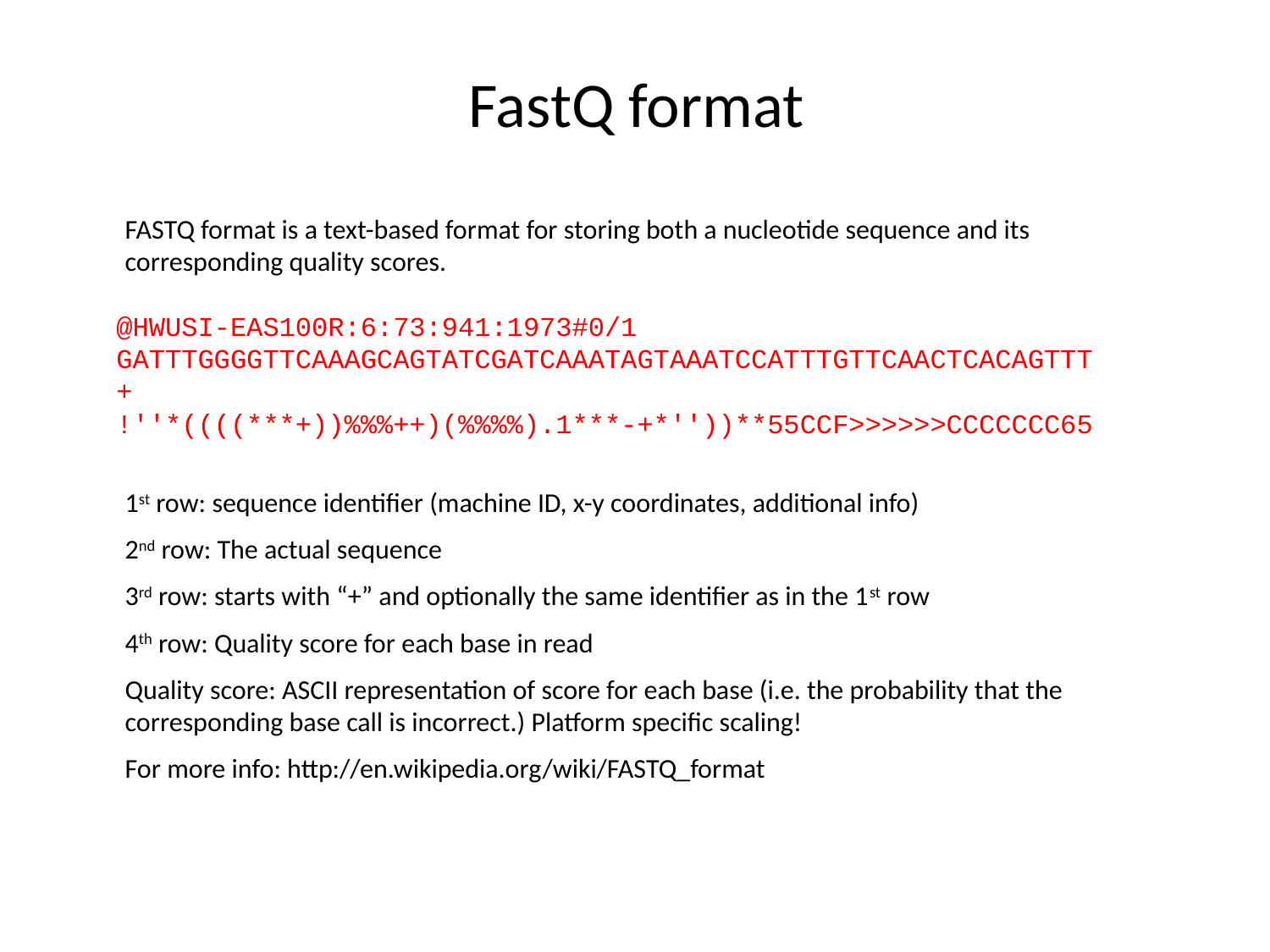

# FastQ format
FASTQ format is a text-based format for storing both a nucleotide sequence and its corresponding quality scores.

@HWUSI-EAS100R:6:73:941:1973#0/1
GATTTGGGGTTCAAAGCAGTATCGATCAAATAGTAAATCCATTTGTTCAACTCACAGTTT
+
!''*((((***+))%%%++)(%%%%).1***-+*''))**55CCF>>>>>>CCCCCCC65

1st row: sequence identifier (machine ID, x-y coordinates, additional info)
2nd row: The actual sequence
3rd row: starts with “+” and optionally the same identifier as in the 1st row
4th row: Quality score for each base in read
Quality score: ASCII representation of score for each base (i.e. the probability that the corresponding base call is incorrect.) Platform specific scaling!
For more info: http://en.wikipedia.org/wiki/FASTQ_format